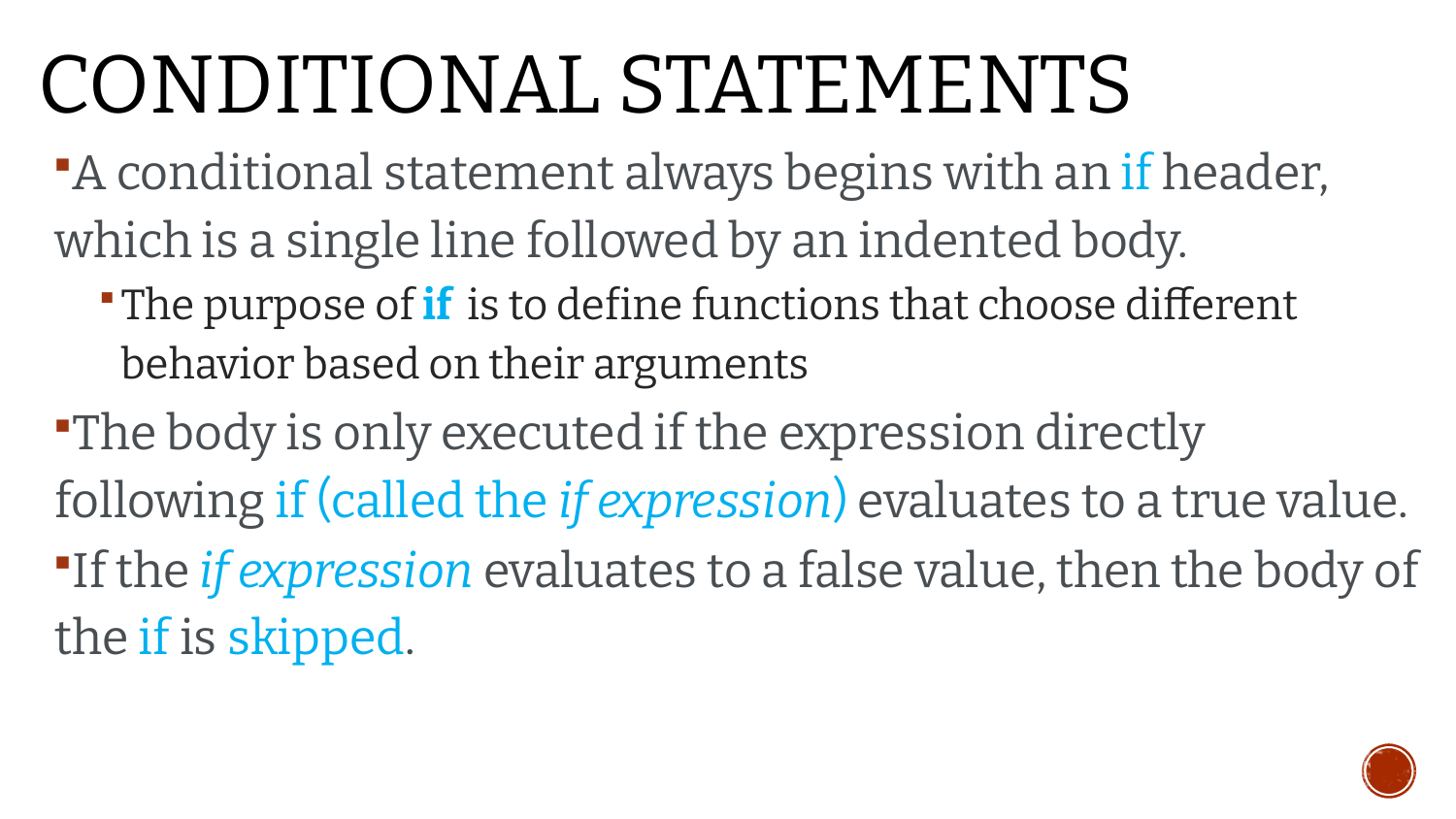

# Conditional Statements
A conditional statement always begins with an if header, which is a single line followed by an indented body.
The purpose of if  is to define functions that choose different behavior based on their arguments
The body is only executed if the expression directly following if (called the if expression) evaluates to a true value.
If the if expression evaluates to a false value, then the body of the if is skipped.